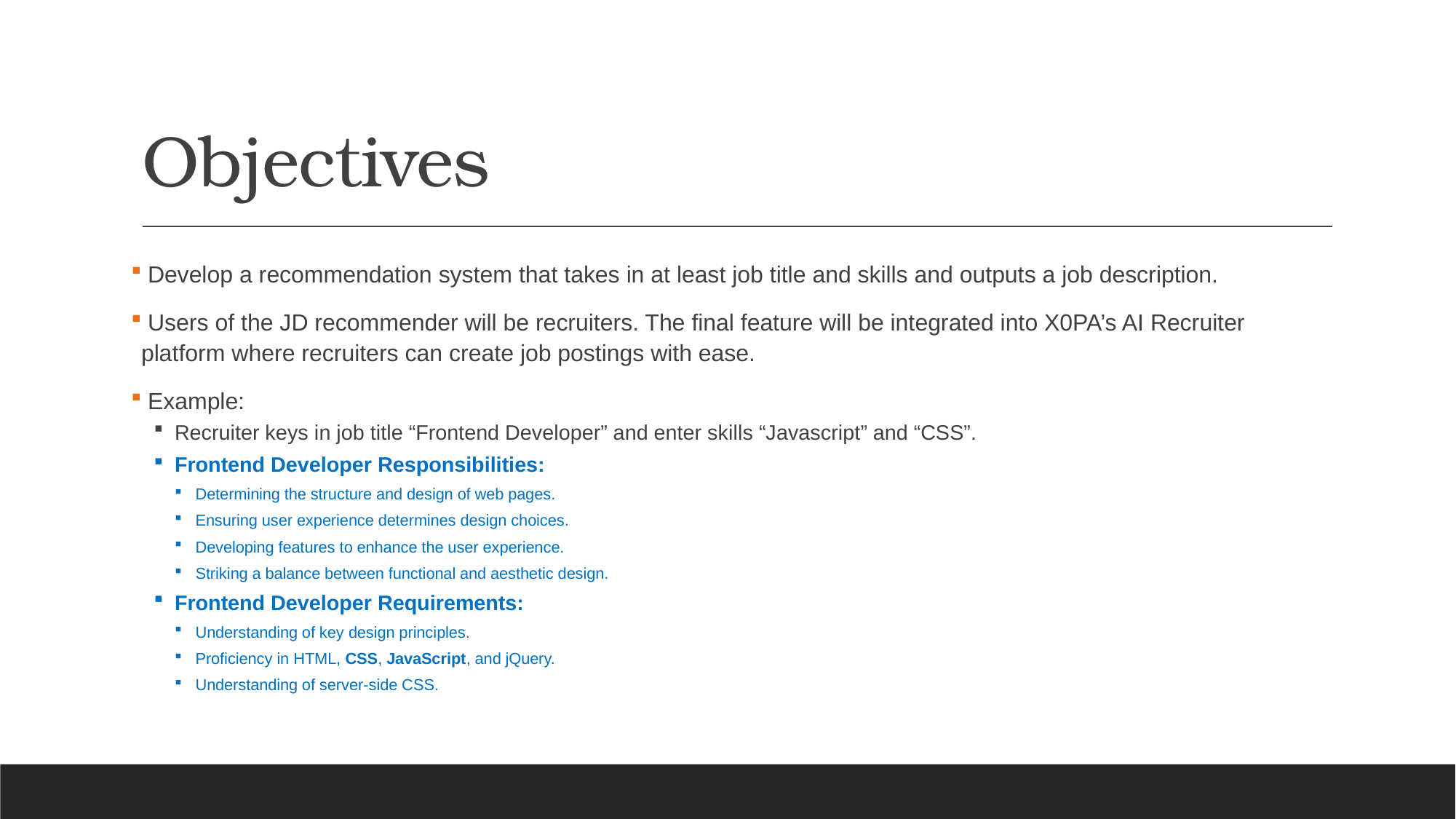

# Objectives
 Develop a recommendation system that takes in at least job title and skills and outputs a job description.
 Users of the JD recommender will be recruiters. The final feature will be integrated into X0PA’s AI Recruiter platform where recruiters can create job postings with ease.
 Example:
Recruiter keys in job title “Frontend Developer” and enter skills “Javascript” and “CSS”.
Frontend Developer Responsibilities:
Determining the structure and design of web pages.
Ensuring user experience determines design choices.
Developing features to enhance the user experience.
Striking a balance between functional and aesthetic design.
Frontend Developer Requirements:
Understanding of key design principles.
Proficiency in HTML, CSS, JavaScript, and jQuery.
Understanding of server-side CSS.